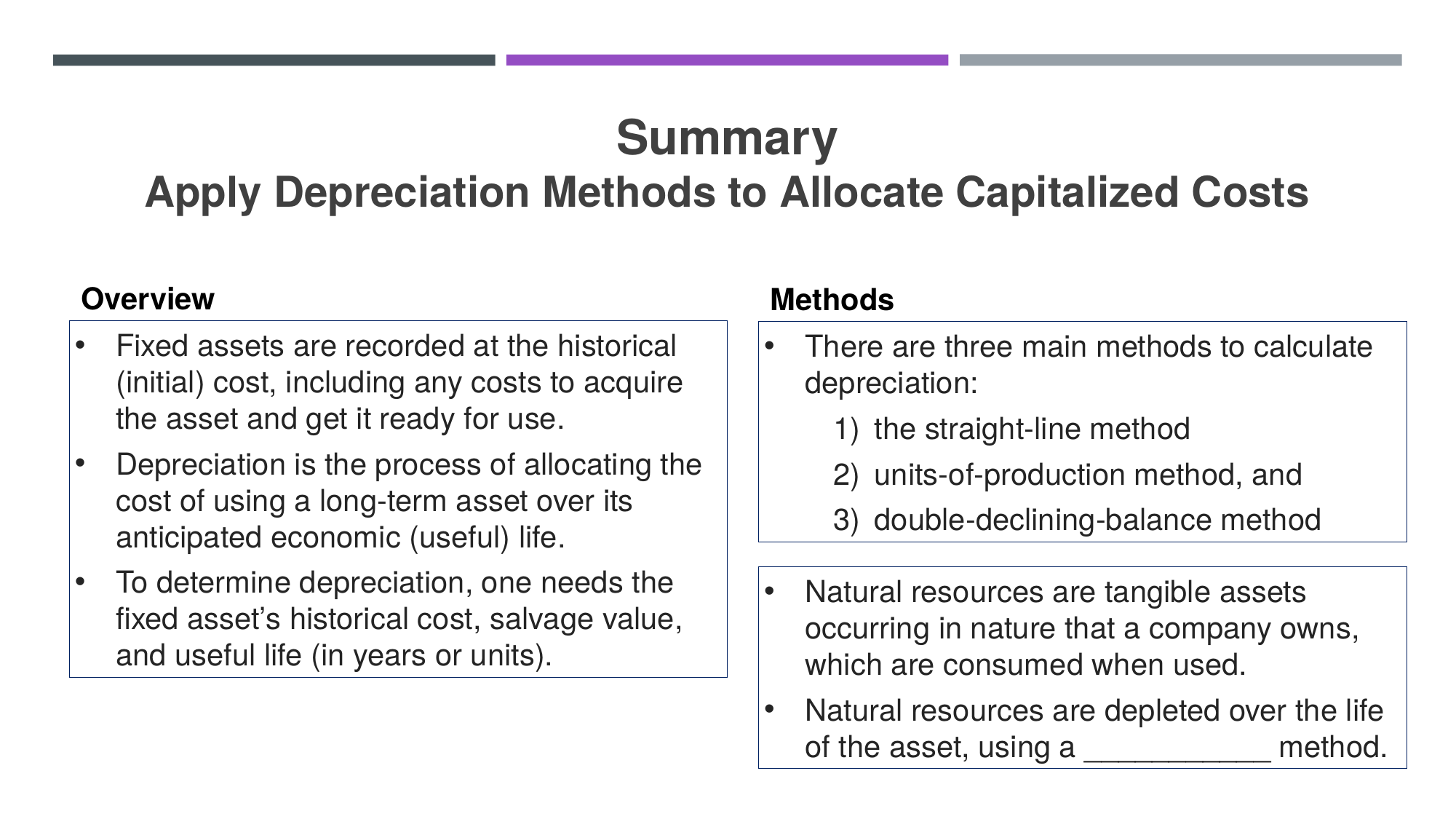

# Summary Apply Depreciation Methods to Allocate Capitalized Costs
Overview
Methods
Fixed assets are recorded at the historical (initial) cost, including any costs to acquire the asset and get it ready for use.
Depreciation is the process of allocating the cost of using a long-term asset over its anticipated economic (useful) life.
To determine depreciation, one needs the fixed asset’s historical cost, salvage value, and useful life (in years or units).
There are three main methods to calculate depreciation:
the straight-line method
units-of-production method, and
double-declining-balance method
Natural resources are tangible assets occurring in nature that a company owns, which are consumed when used.
Natural resources are depleted over the life of the asset, using a ___________ method.
48